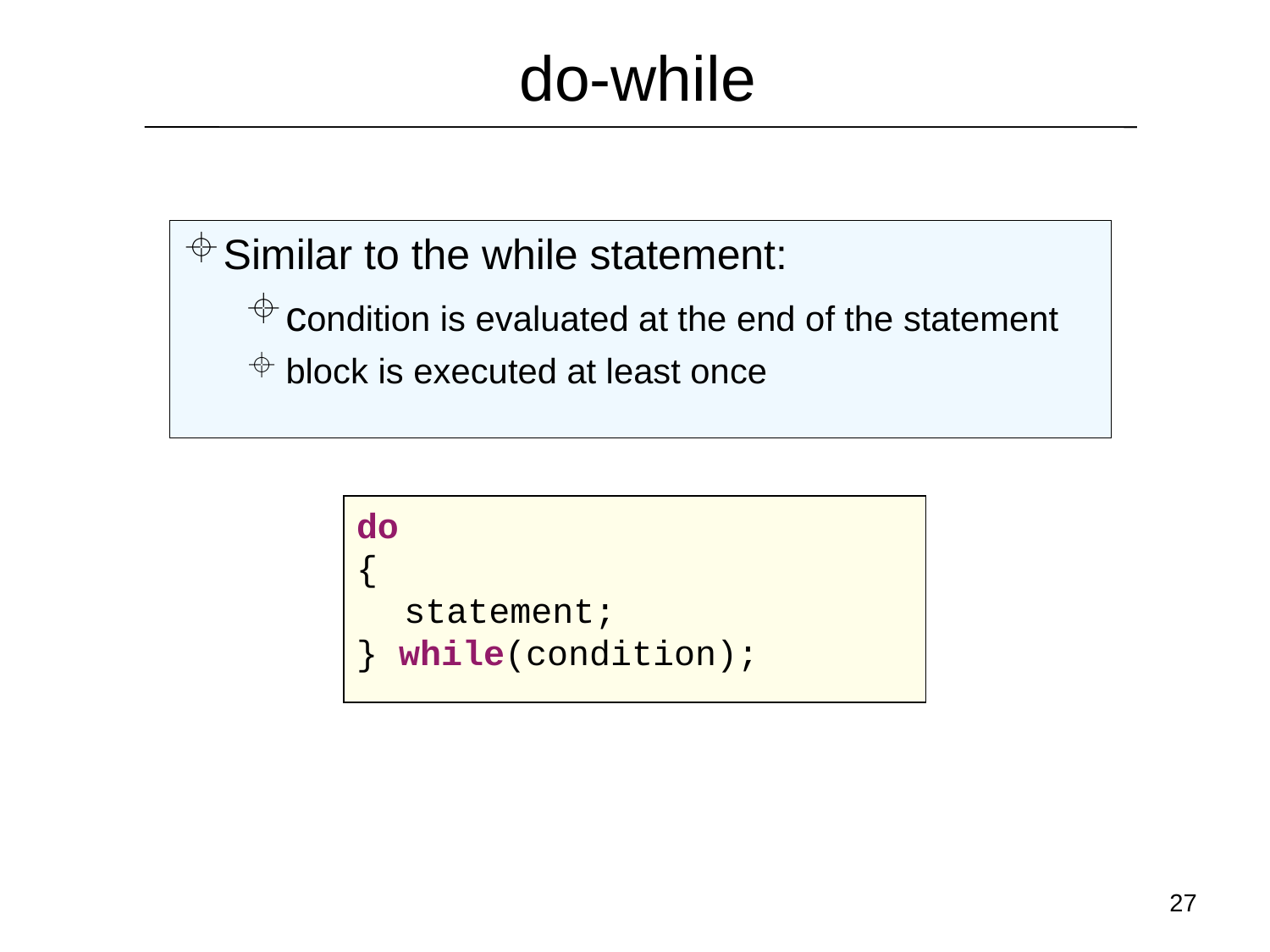

# do-while

Similar to the while statement:
condition is evaluated at the end of the statement
block is executed at least once

do
{
	statement;
} while(condition);
27